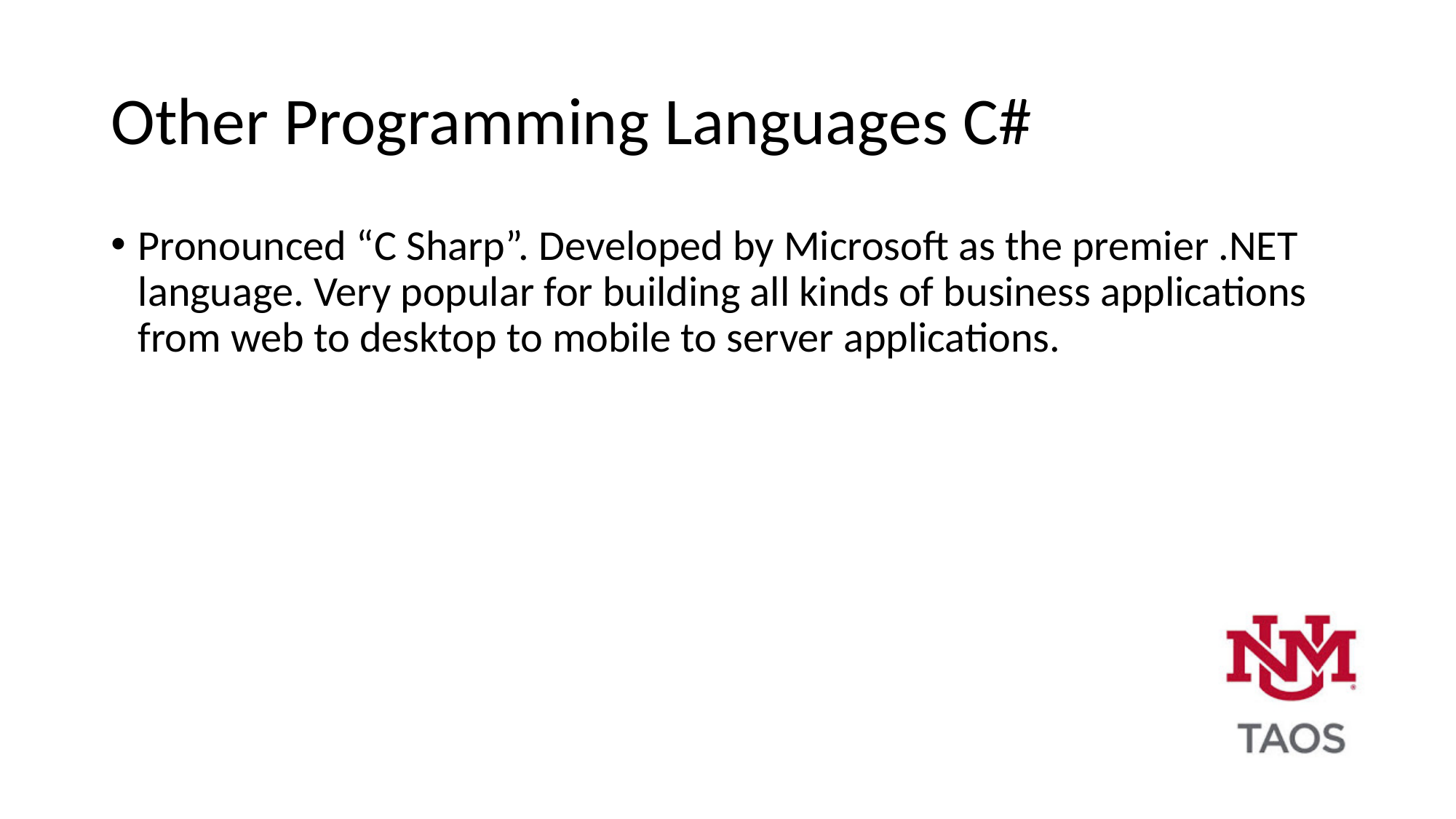

# Other Programming Languages C#
Pronounced “C Sharp”. Developed by Microsoft as the premier .NET language. Very popular for building all kinds of business applications from web to desktop to mobile to server applications.